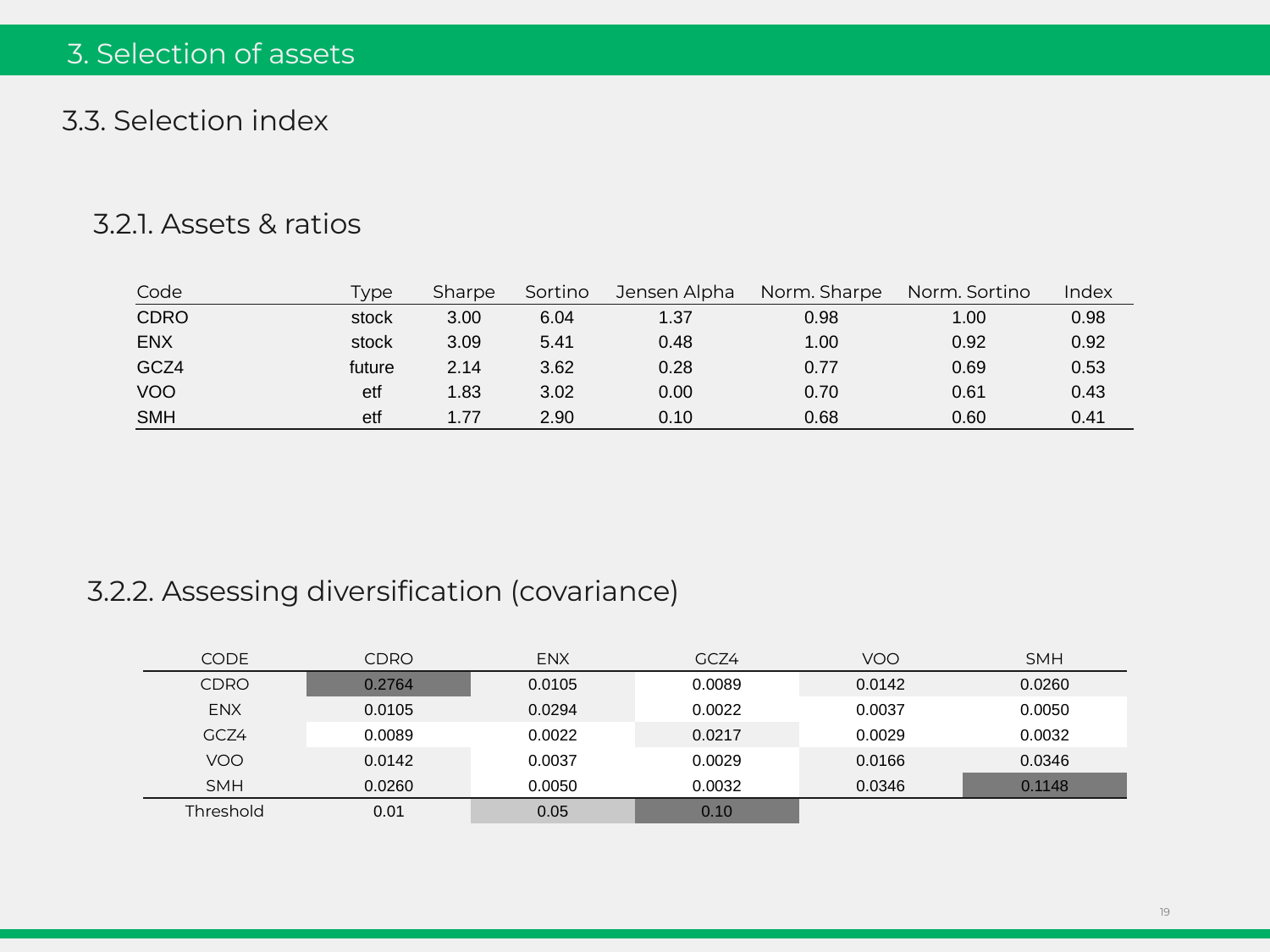

3. Selection of assets
3.3. Selection index
3.2.1. Assets & ratios
| Code | Type | Sharpe | Sortino | Jensen Alpha | Norm. Sharpe | Norm. Sortino | Index |
| --- | --- | --- | --- | --- | --- | --- | --- |
| CDRO | stock | 3.00 | 6.04 | 1.37 | 0.98 | 1.00 | 0.98 |
| ENX | stock | 3.09 | 5.41 | 0.48 | 1.00 | 0.92 | 0.92 |
| GCZ4 | future | 2.14 | 3.62 | 0.28 | 0.77 | 0.69 | 0.53 |
| VOO | etf | 1.83 | 3.02 | 0.00 | 0.70 | 0.61 | 0.43 |
| SMH | etf | 1.77 | 2.90 | 0.10 | 0.68 | 0.60 | 0.41 |
3.2.2. Assessing diversification (covariance)
| CODE | CDRO | ENX | GCZ4 | VOO | SMH |
| --- | --- | --- | --- | --- | --- |
| CDRO | 0.2764 | 0.0105 | 0.0089 | 0.0142 | 0.0260 |
| ENX | 0.0105 | 0.0294 | 0.0022 | 0.0037 | 0.0050 |
| GCZ4 | 0.0089 | 0.0022 | 0.0217 | 0.0029 | 0.0032 |
| VOO | 0.0142 | 0.0037 | 0.0029 | 0.0166 | 0.0346 |
| SMH | 0.0260 | 0.0050 | 0.0032 | 0.0346 | 0.1148 |
| Threshold | 0.01 | 0.05 | 0.10 |  |  |
19